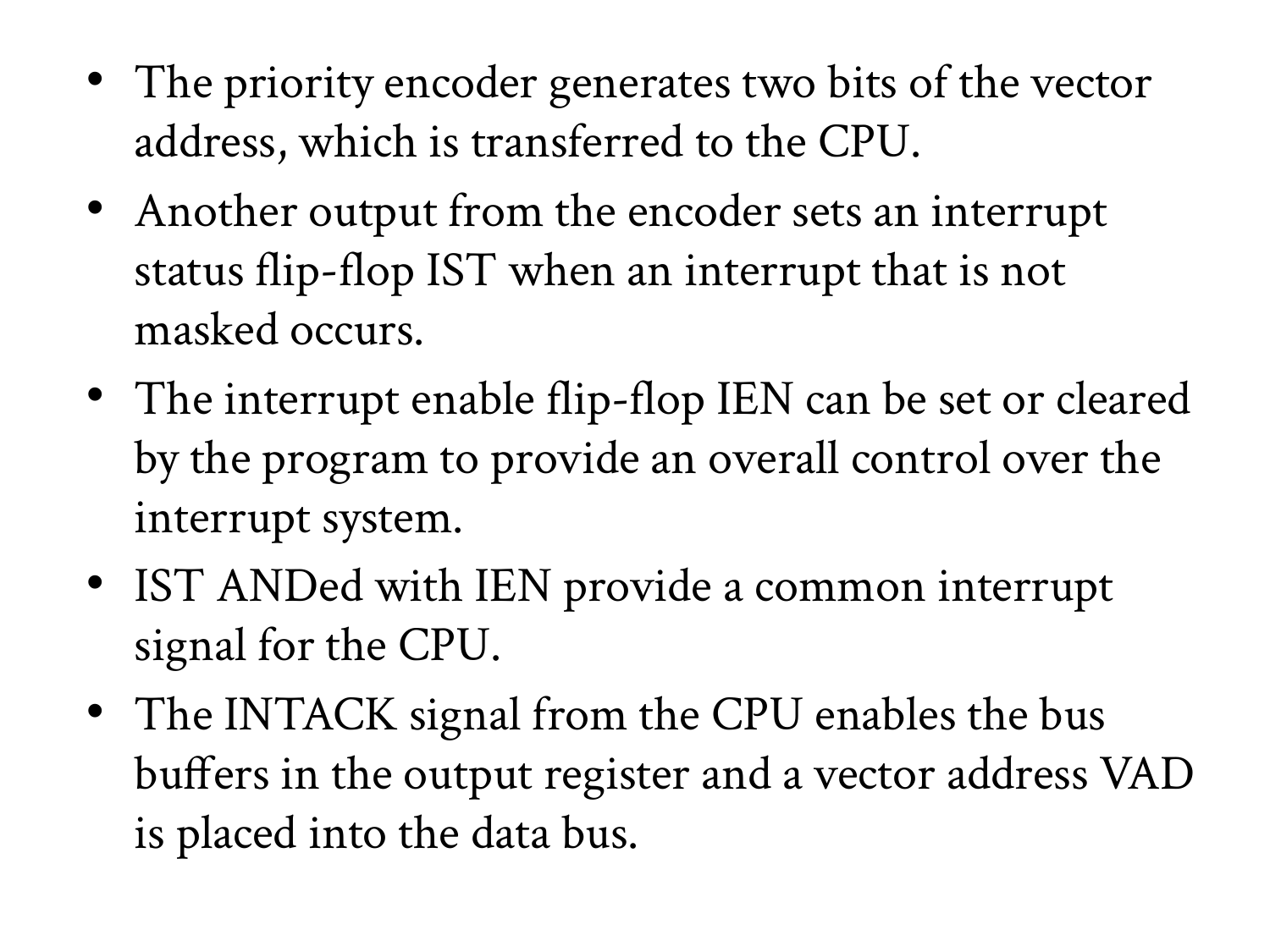

The priority encoder generates two bits of the vector address, which is transferred to the CPU.
Another output from the encoder sets an interrupt status flip-flop IST when an interrupt that is not masked occurs.
The interrupt enable flip-flop IEN can be set or cleared by the program to provide an overall control over the interrupt system.
IST ANDed with IEN provide a common interrupt signal for the CPU.
The INTACK signal from the CPU enables the bus buffers in the output register and a vector address VAD is placed into the data bus.